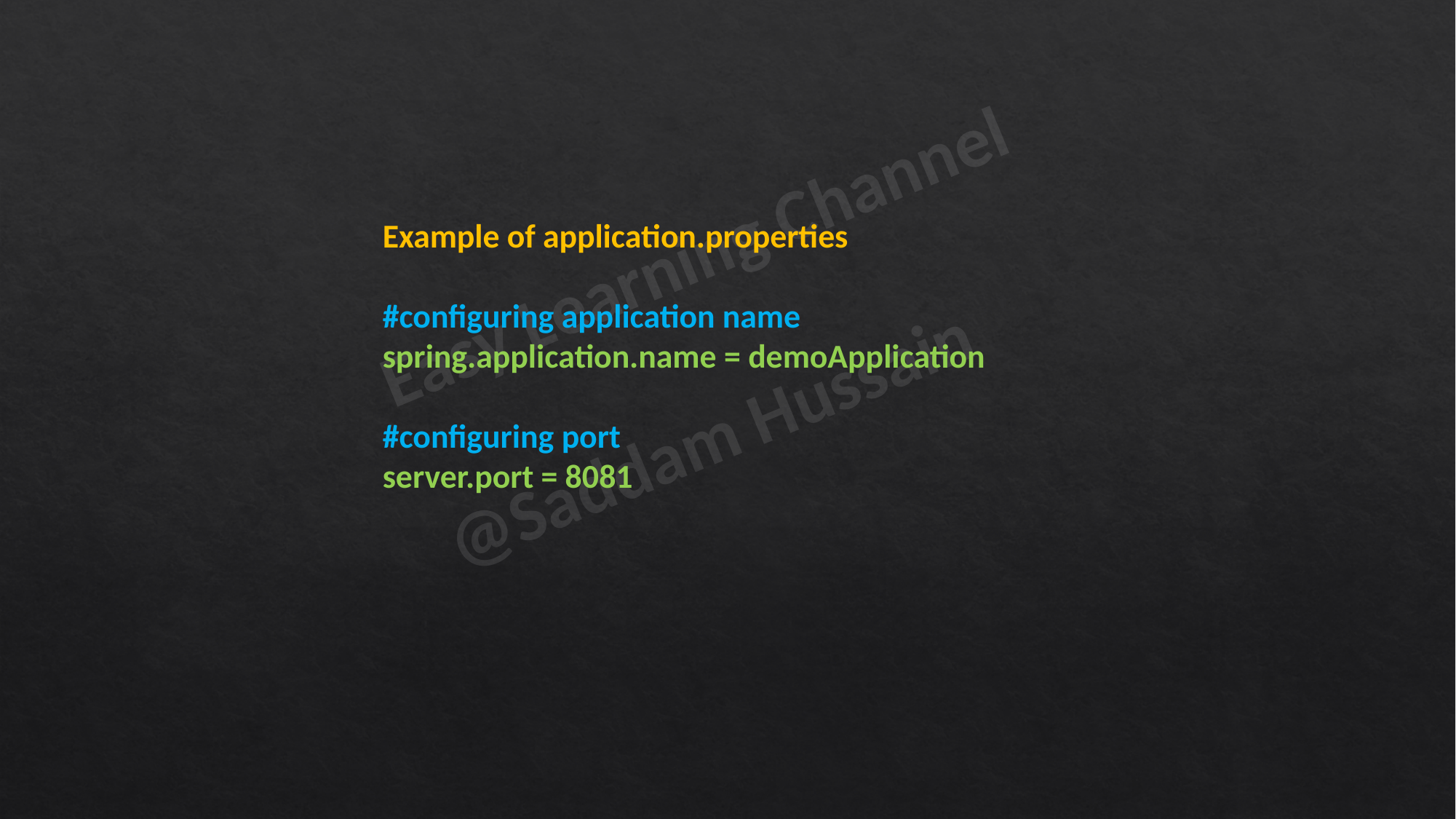

Example of application.properties

#configuring application name
spring.application.name = demoApplication

#configuring port
server.port = 8081